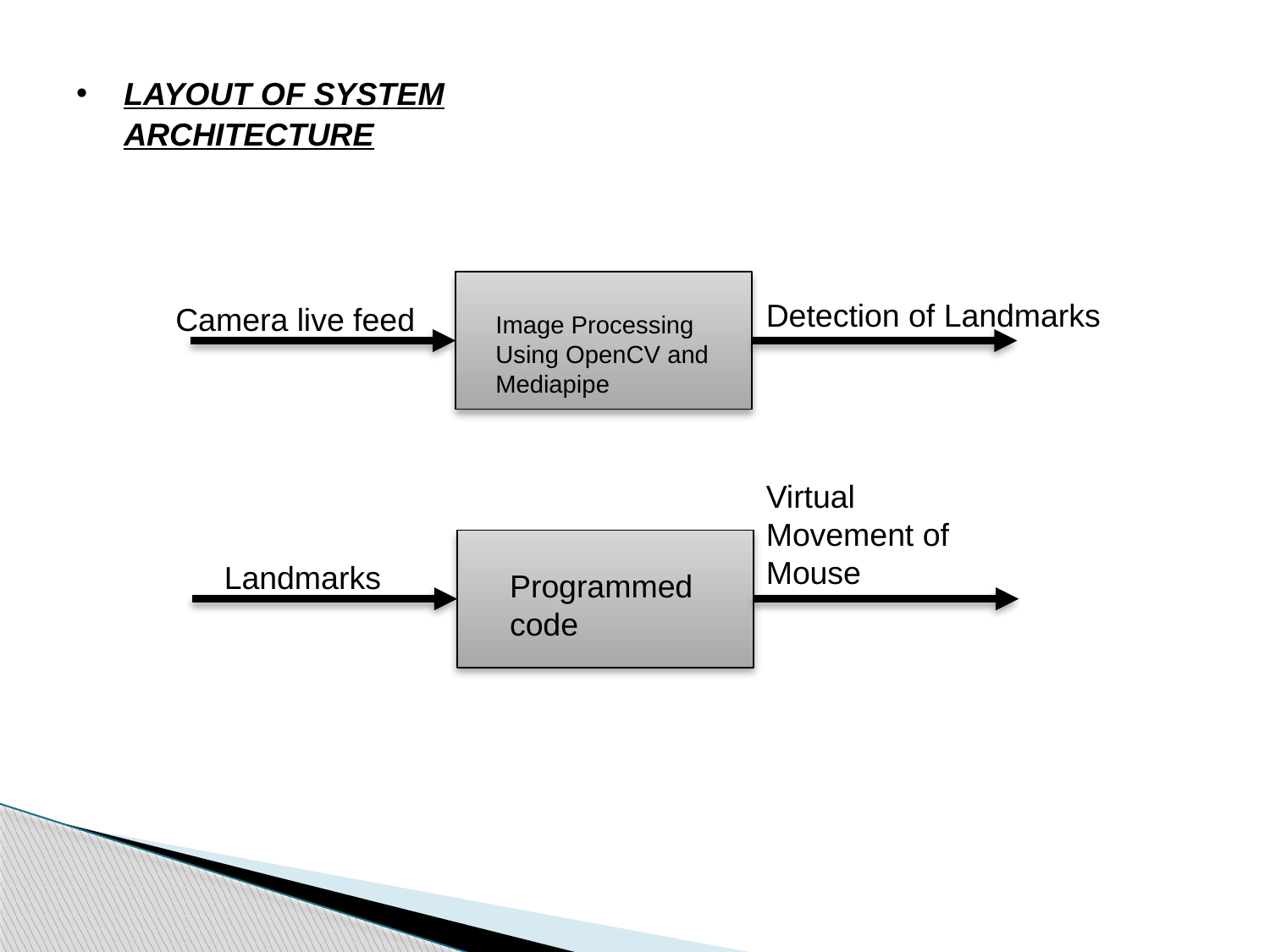

LAYOUT OF SYSTEM ARCHITECTURE

Detection of Landmarks
Camera live feed
Image Processing
Using OpenCV and Mediapipe
Virtual Movement of Mouse

Landmarks
Programmed code